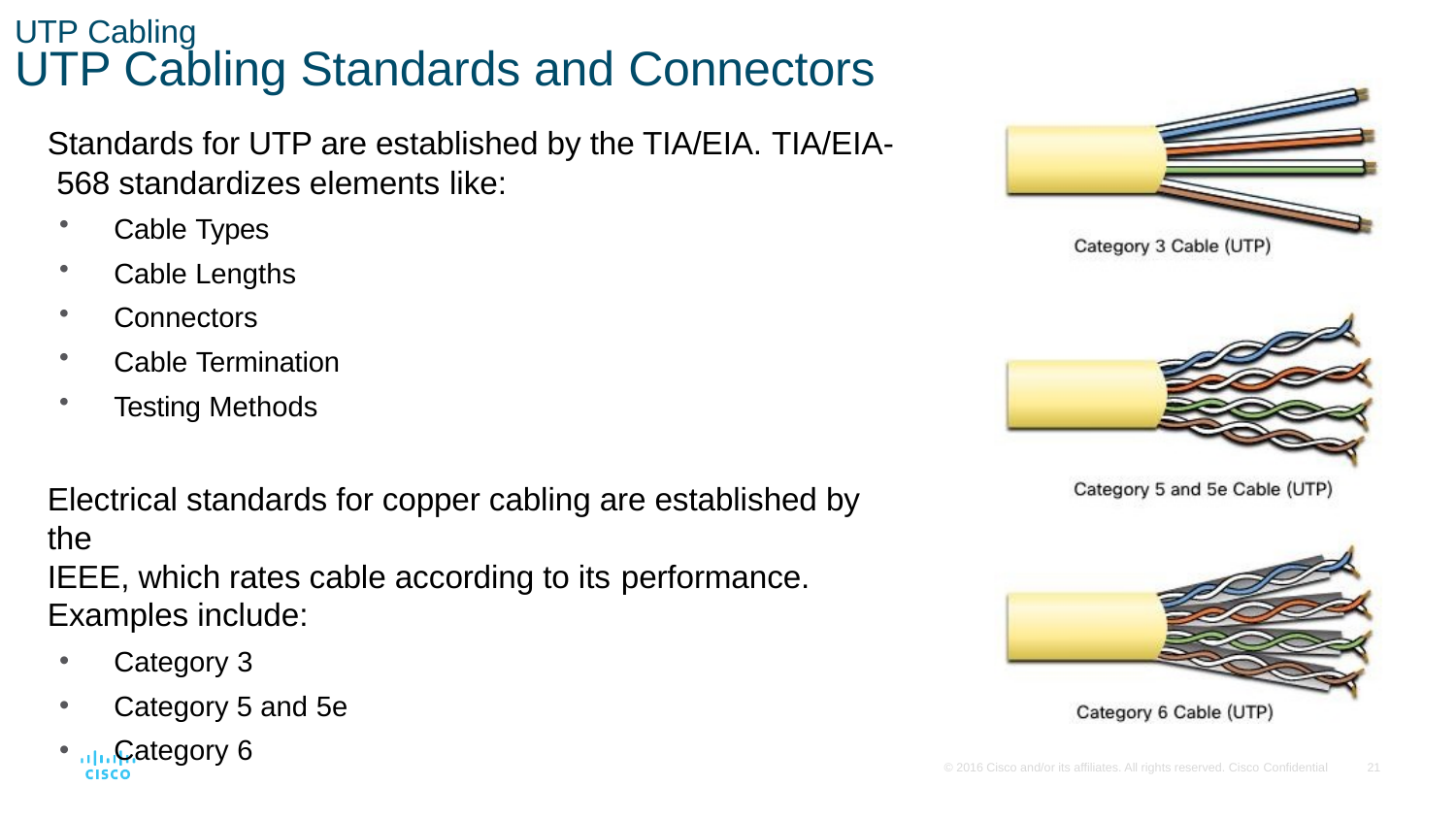

UTP Cabling
# UTP Cabling Standards and Connectors

Standards for UTP are established by the TIA/EIA. TIA/EIA-  568 standardizes elements like:
Cable Types
Cable Lengths
Connectors
Cable Termination
Testing Methods

Electrical standards for copper cabling are established by the
IEEE, which rates cable according to its performance.
Examples include:
Category 3
Category 5 and 5e
Category 6
© 2016 Cisco and/or its affiliates. All rights reserved. Cisco Confidential
21